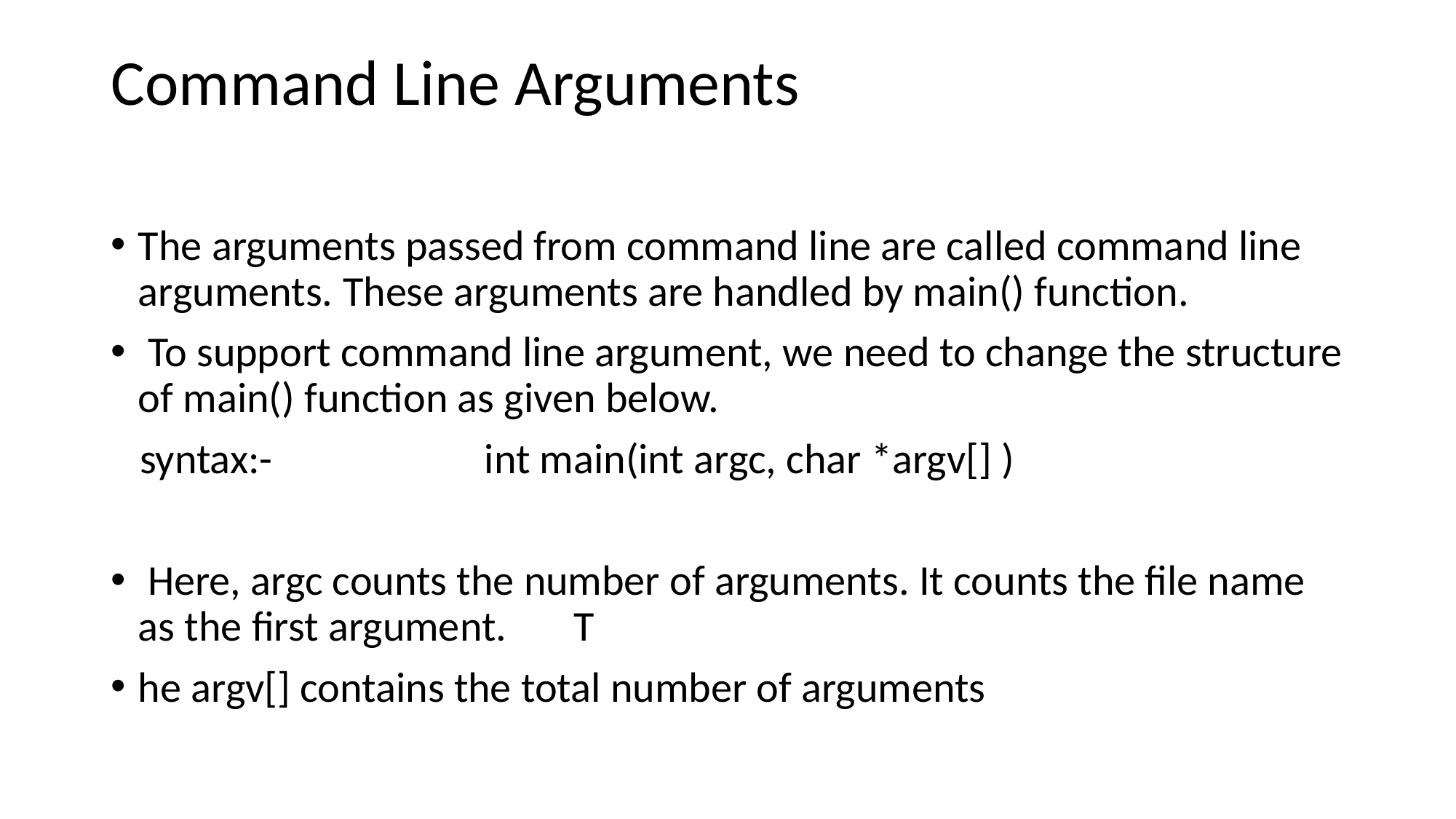

# Command Line Arguments
The arguments passed from command line are called command line arguments. These arguments are handled by main() function.
 To support command line argument, we need to change the structure of main() function as given below.
   syntax:-                      int main(int argc, char *argv[] )

 Here, argc counts the number of arguments. It counts the file name as the first argument.       T
he argv[] contains the total number of arguments